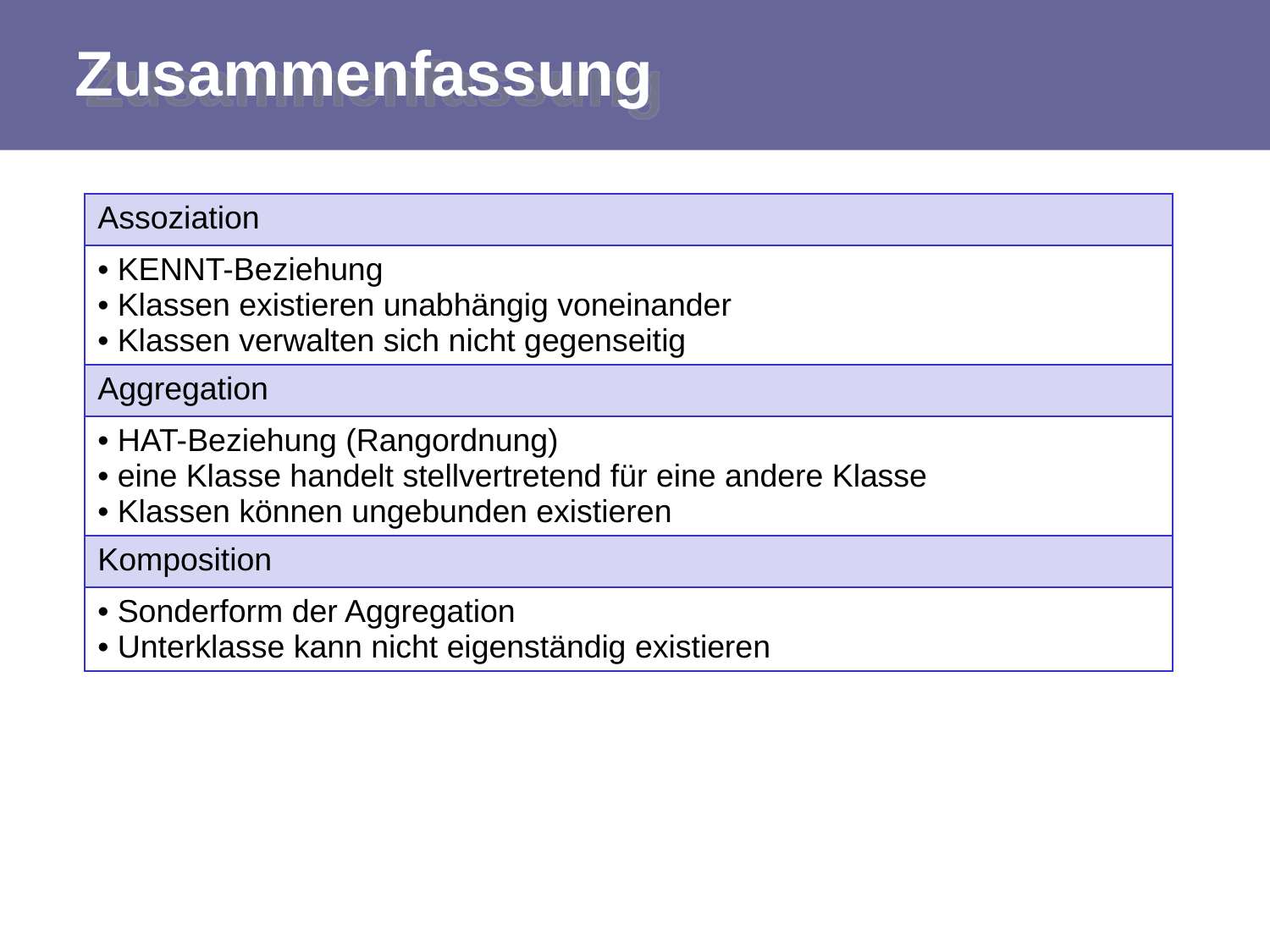

# Zusammenfassung
| Assoziation |
| --- |
| KENNT-Beziehung Klassen existieren unabhängig voneinander Klassen verwalten sich nicht gegenseitig |
| Aggregation |
| HAT-Beziehung (Rangordnung) eine Klasse handelt stellvertretend für eine andere Klasse Klassen können ungebunden existieren |
| Komposition |
| Sonderform der Aggregation Unterklasse kann nicht eigenständig existieren |